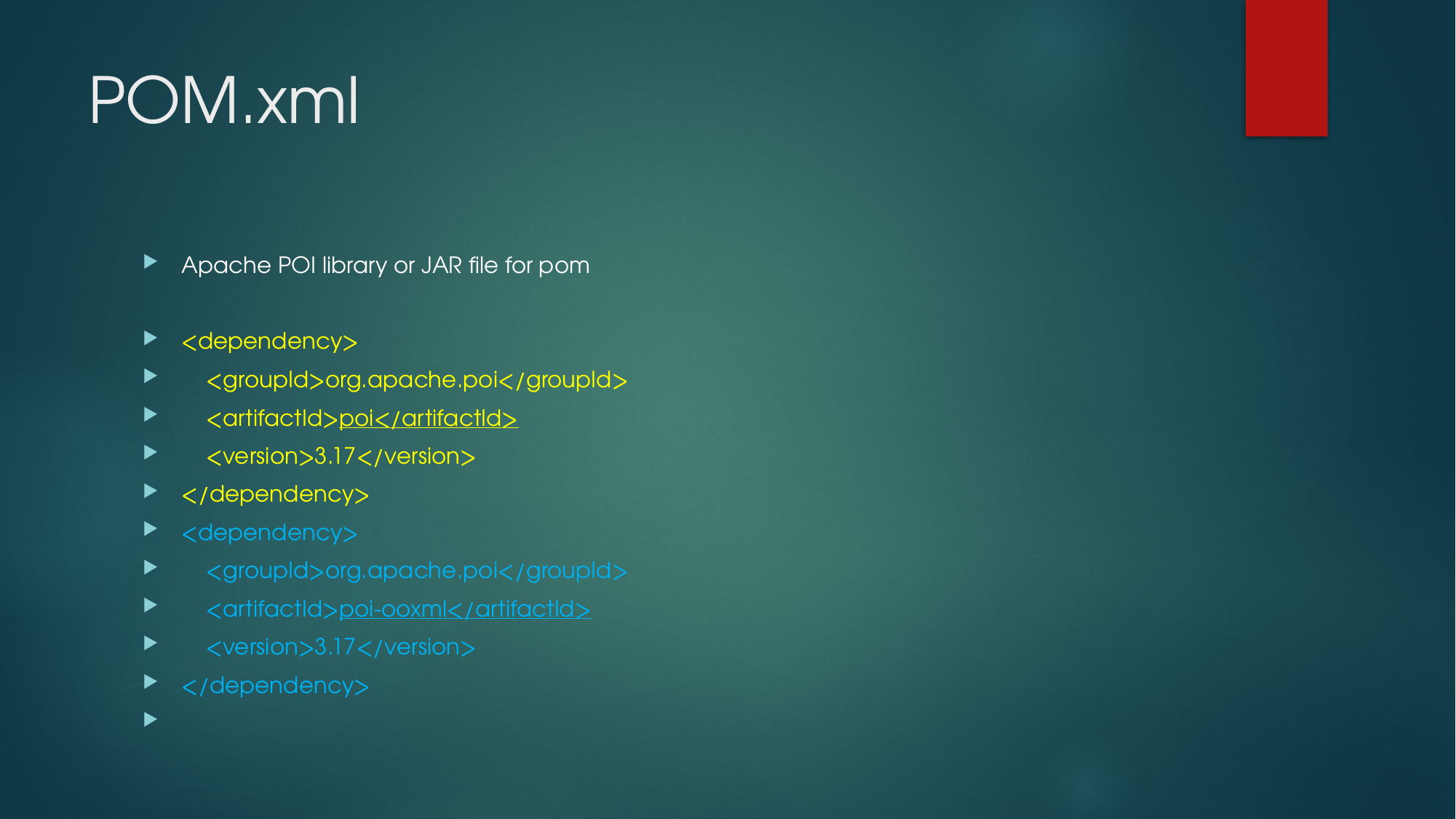

# POM.xml
Apache POI library or JAR file for pom

<dependency>
    <groupId>org.apache.poi</groupId>
    <artifactId>poi</artifactId>
    <version>3.17</version>
</dependency>
<dependency>
    <groupId>org.apache.poi</groupId>
    <artifactId>poi-ooxml</artifactId>
    <version>3.17</version>
</dependency>